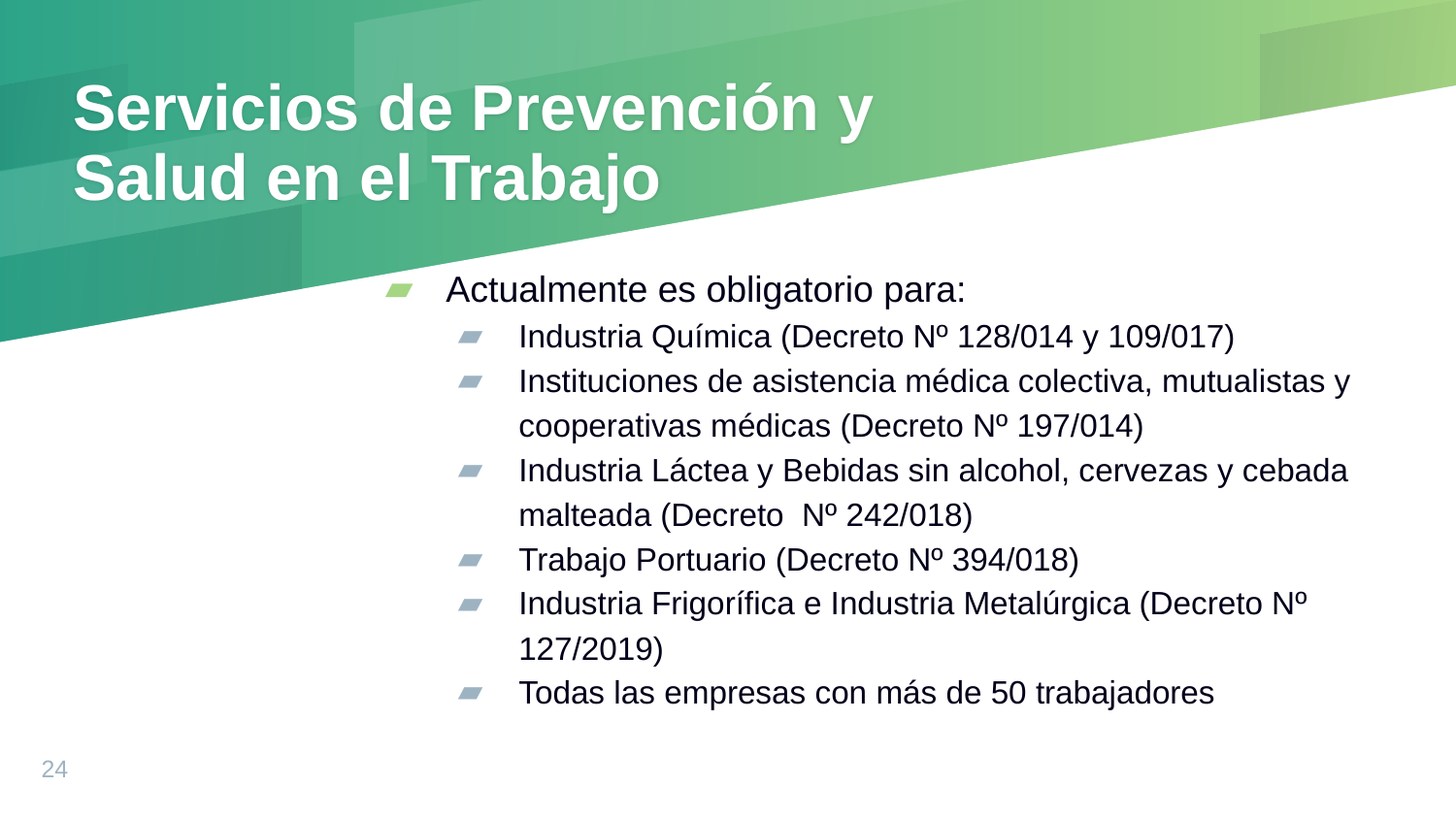

# Servicios de Prevención y Salud en el Trabajo
Actualmente es obligatorio para:
Industria Química (Decreto Nº 128/014 y 109/017)
Instituciones de asistencia médica colectiva, mutualistas y cooperativas médicas (Decreto Nº 197/014)
Industria Láctea y Bebidas sin alcohol, cervezas y cebada malteada (Decreto  Nº 242/018)
Trabajo Portuario (Decreto Nº 394/018)
Industria Frigorífica e Industria Metalúrgica (Decreto Nº 127/2019)
Todas las empresas con más de 50 trabajadores
24